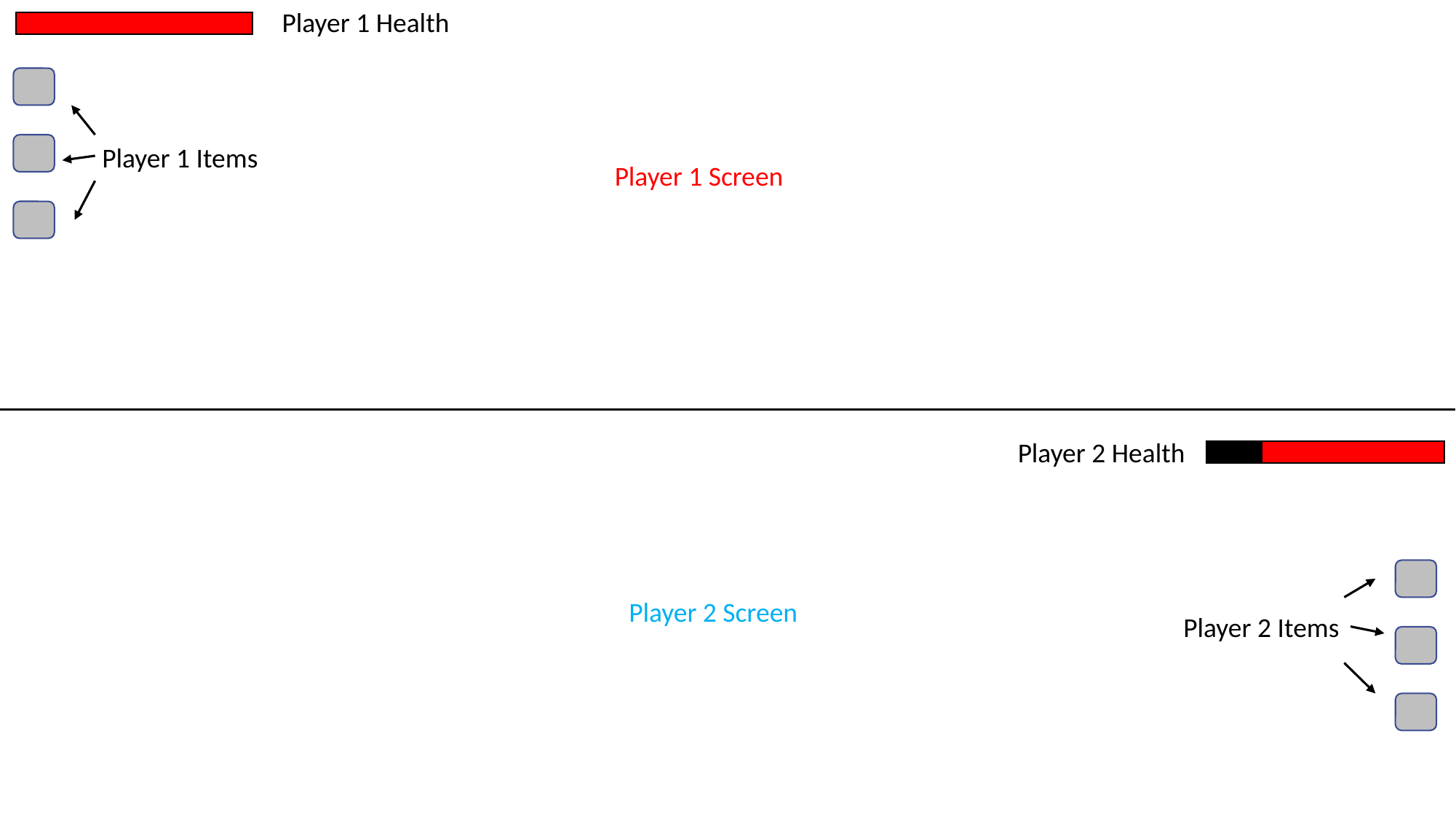

Player 1 Health

Player 1 Items
Player 1 Screen

Player 2 Health

Player 2 Screen
Player 2 Items